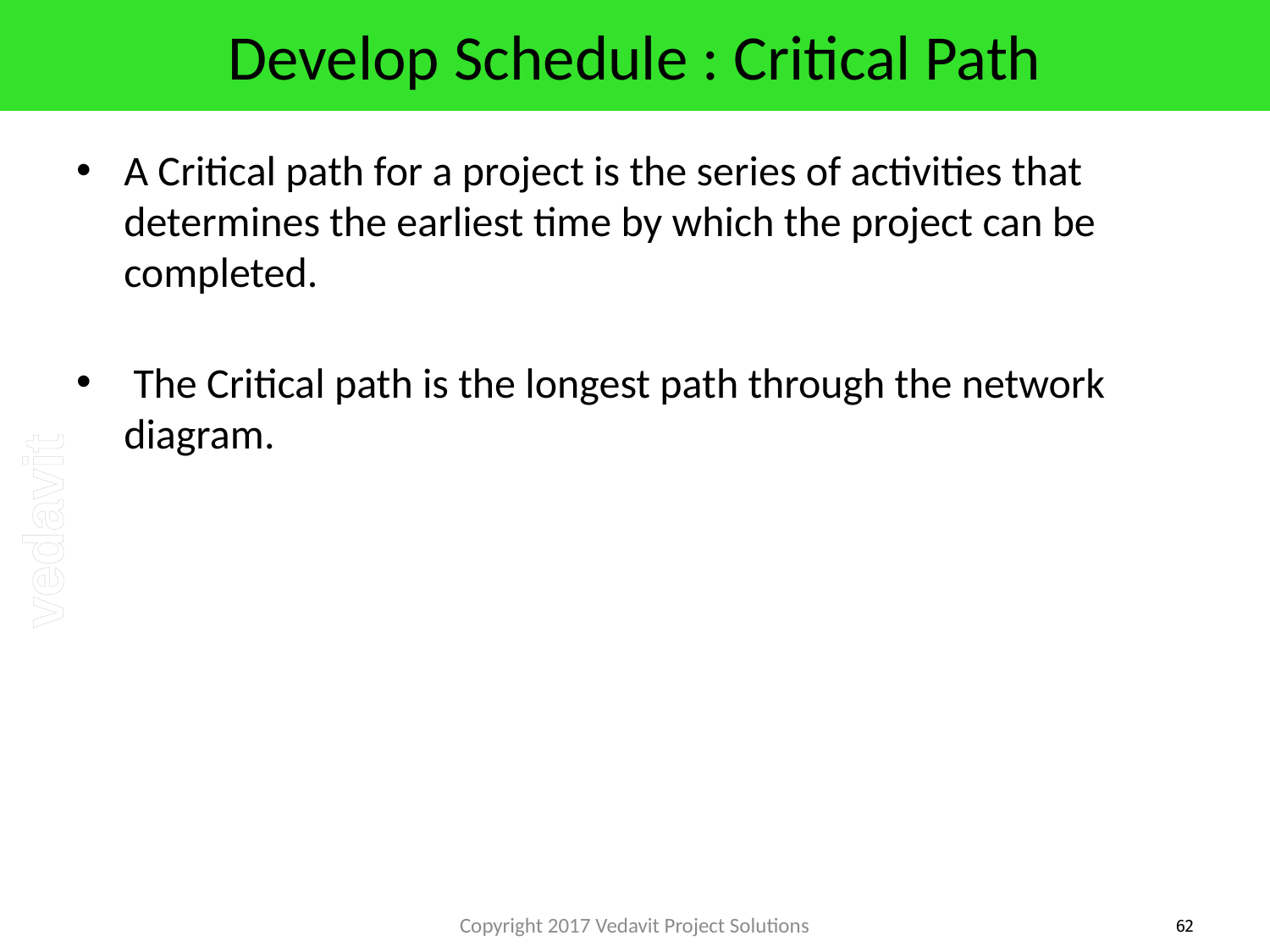

# Develop Schedule : Critical Path
A Critical path for a project is the series of activities that determines the earliest time by which the project can be completed.
 The Critical path is the longest path through the network diagram.
Copyright 2017 Vedavit Project Solutions
62